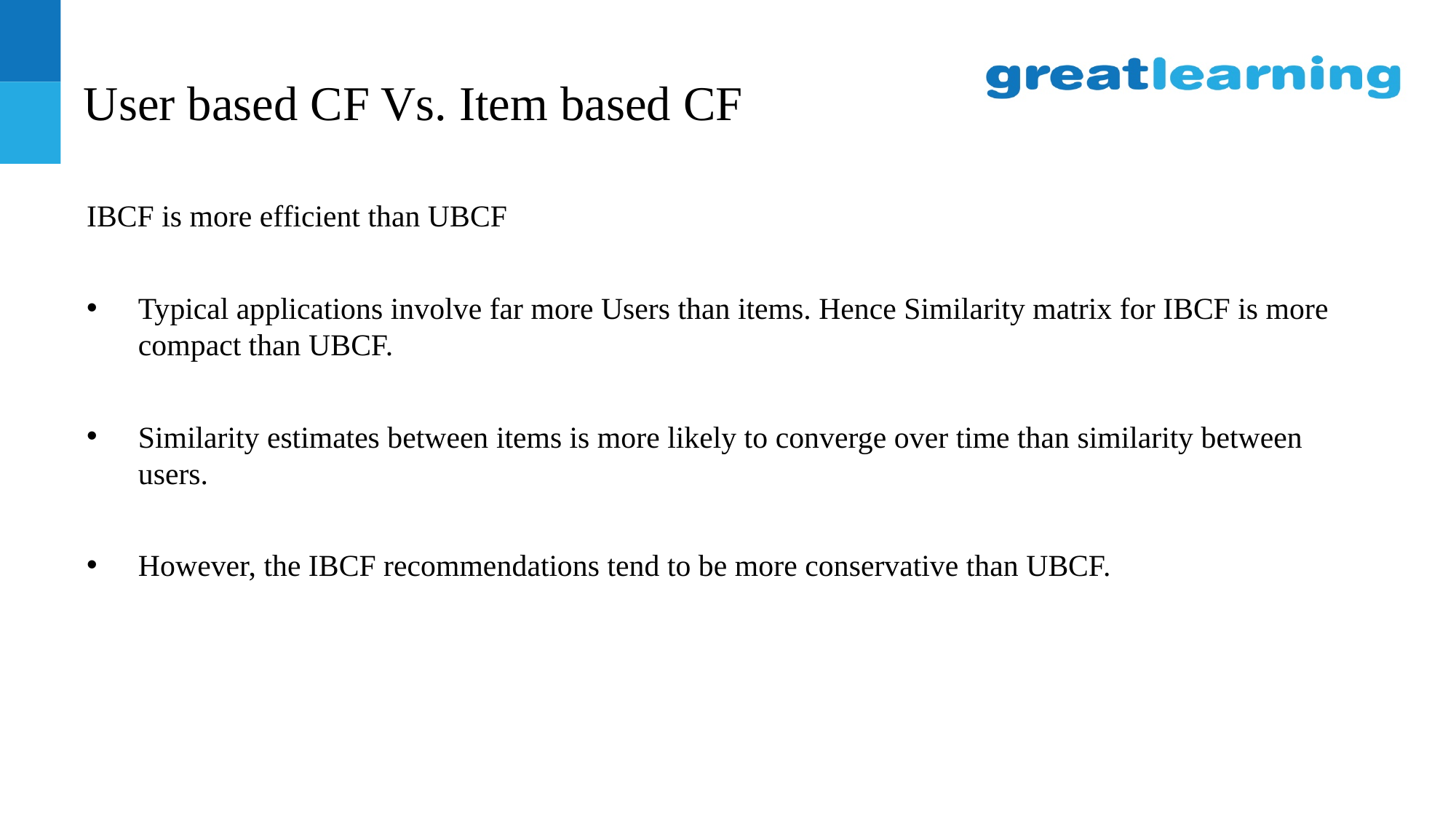

# User based CF Vs. Item based CF
IBCF is more efficient than UBCF

Typical applications involve far more Users than items. Hence Similarity matrix for IBCF is more compact than UBCF.

Similarity estimates between items is more likely to converge over time than similarity between users.

However, the IBCF recommendations tend to be more conservative than UBCF.